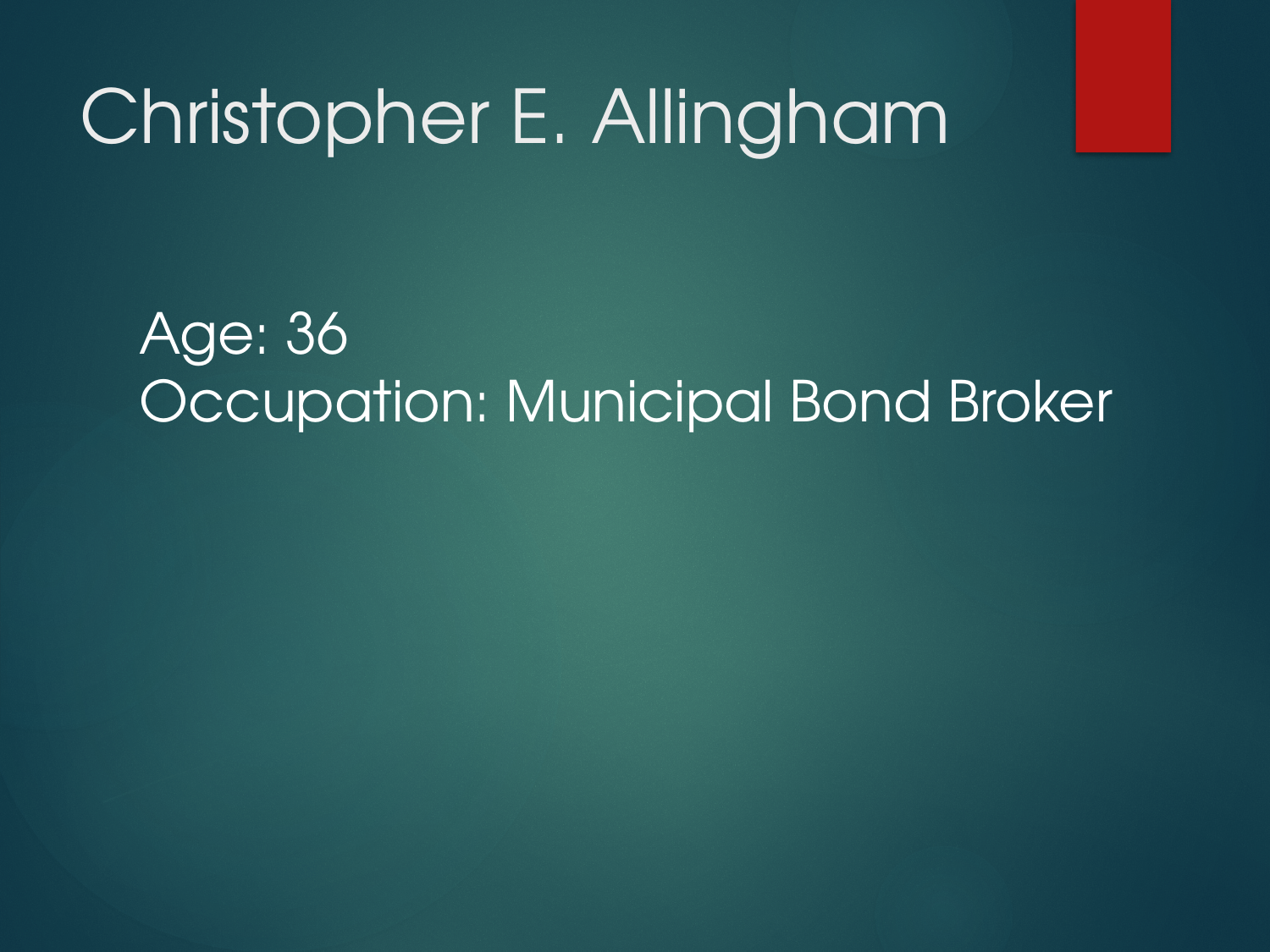

# Christopher E. Allingham

Age: 36
Occupation: Municipal Bond Broker